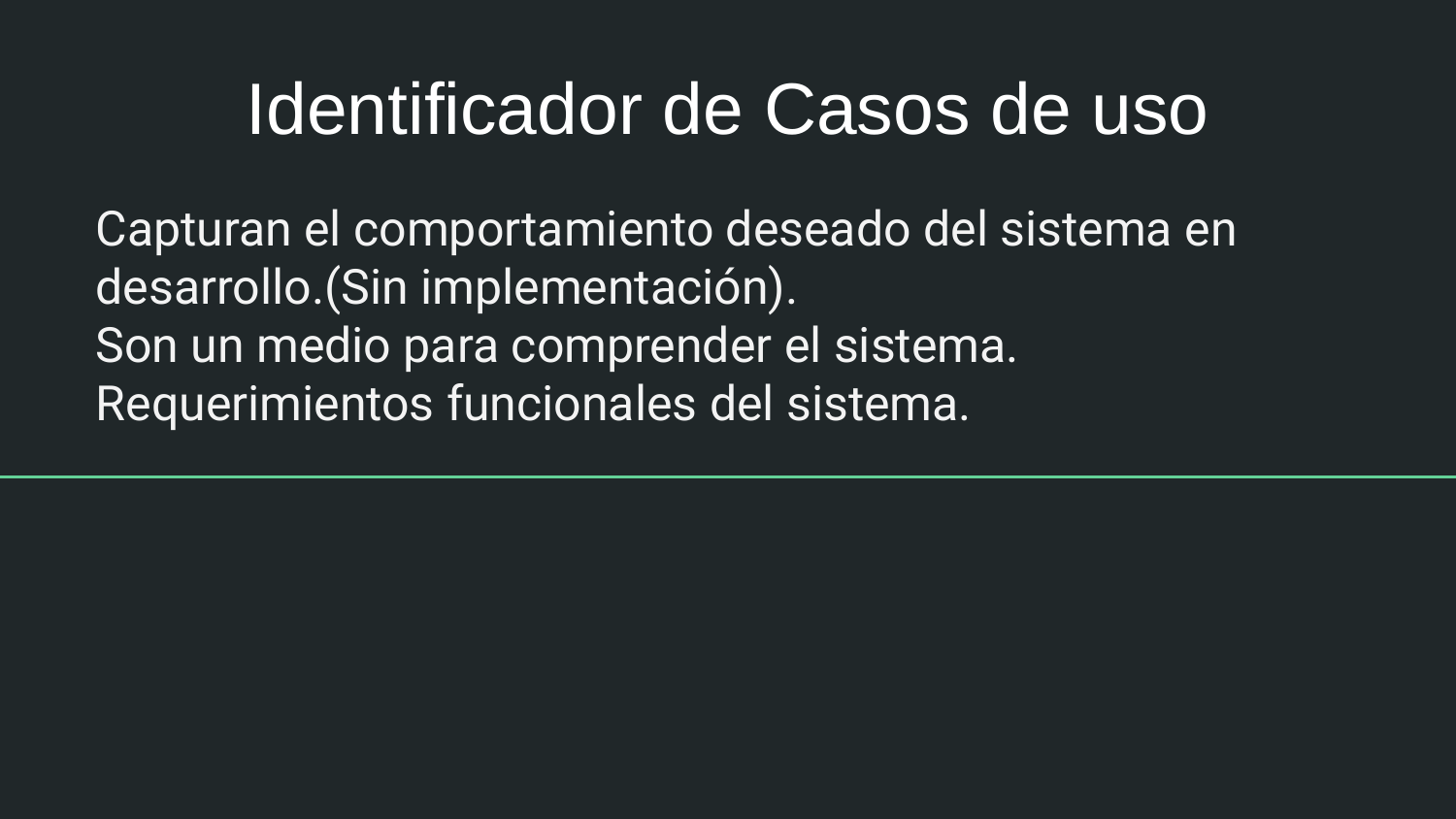

# Identificador de Casos de uso
Capturan el comportamiento deseado del sistema en desarrollo.(Sin implementación).
Son un medio para comprender el sistema.
Requerimientos funcionales del sistema.